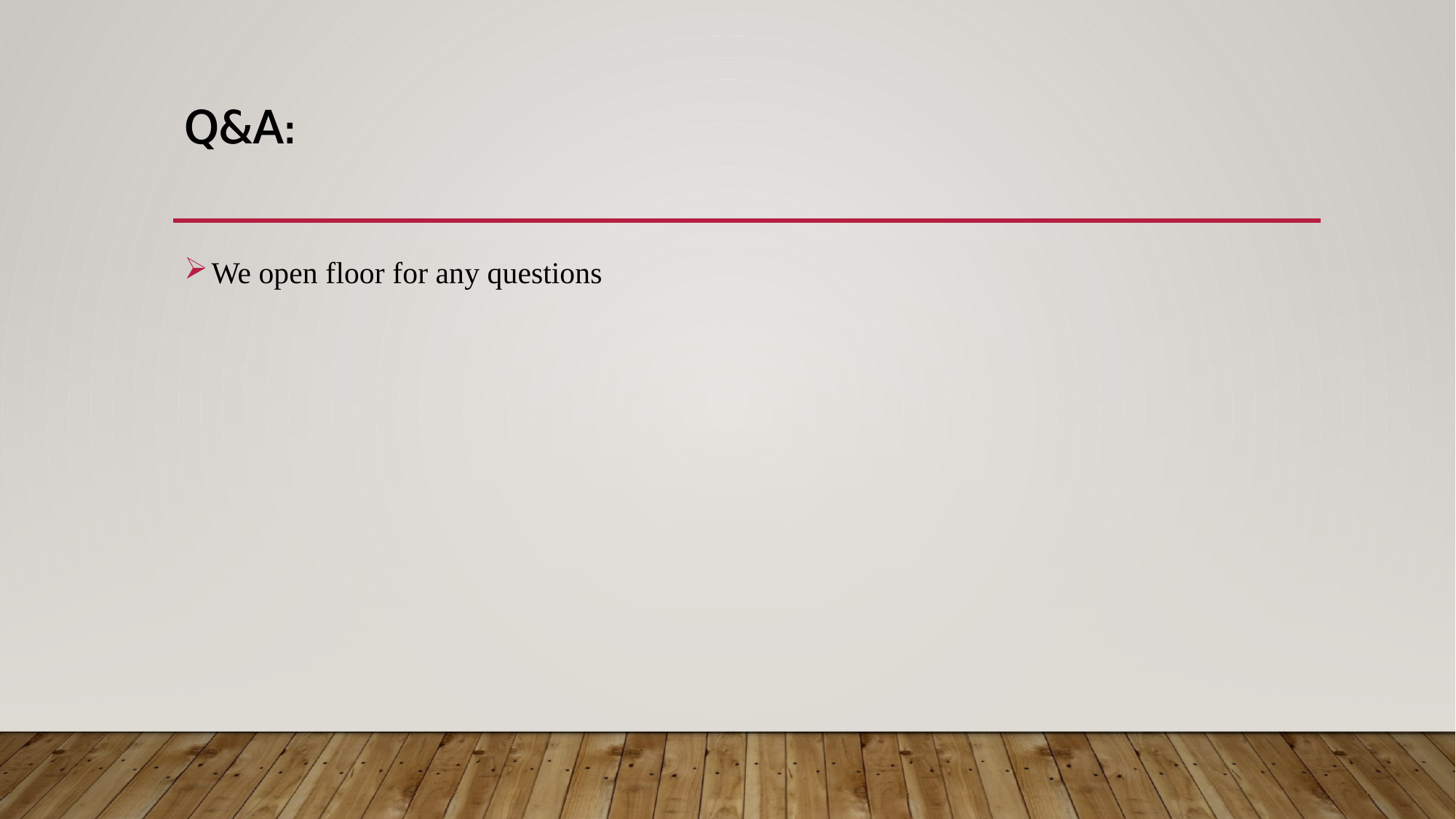

# Q&A:
We open floor for any questions